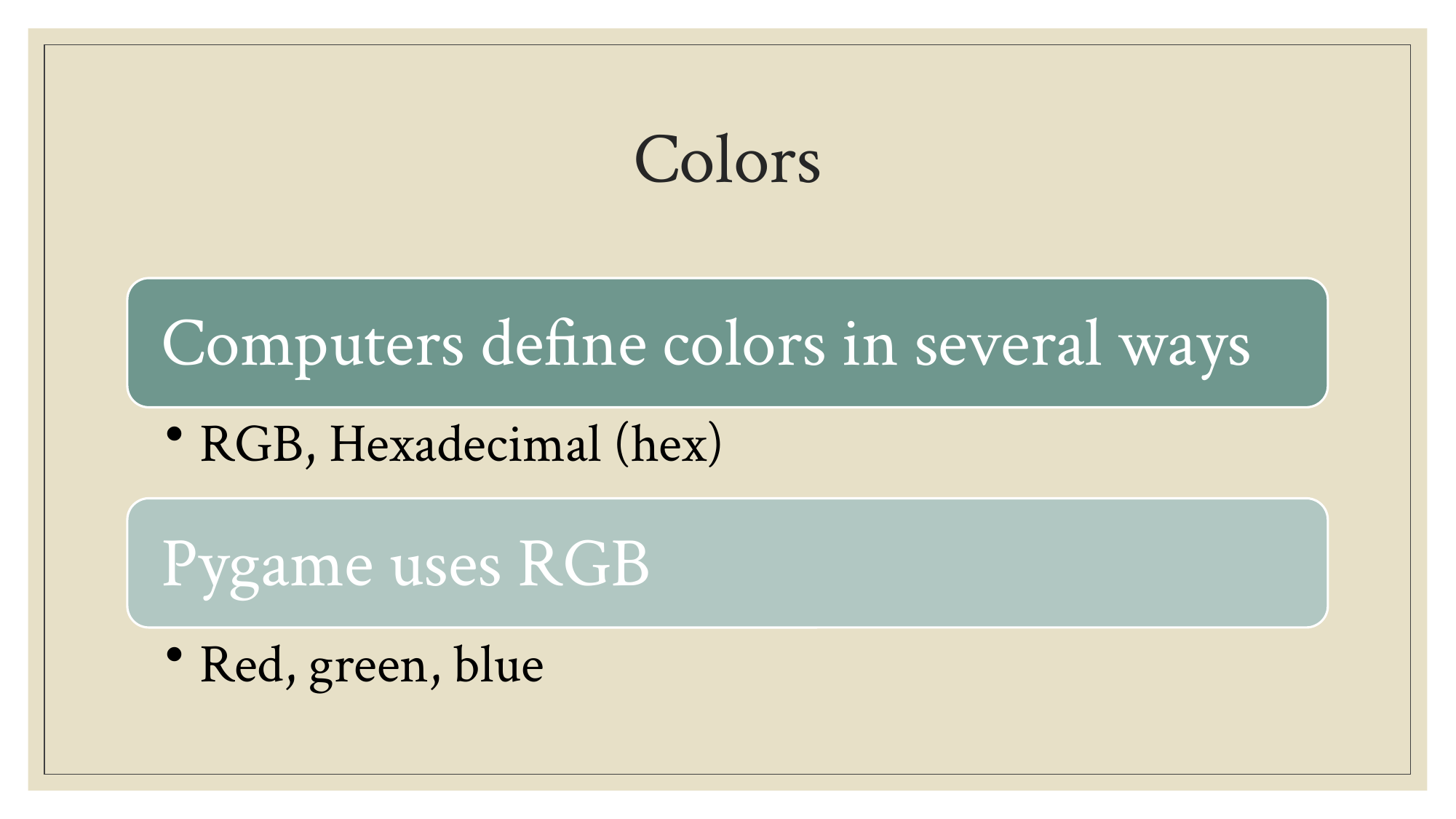

# Colors
Computers define colors in several ways
RGB, Hexadecimal (hex)
Pygame uses RGB
Red, green, blue